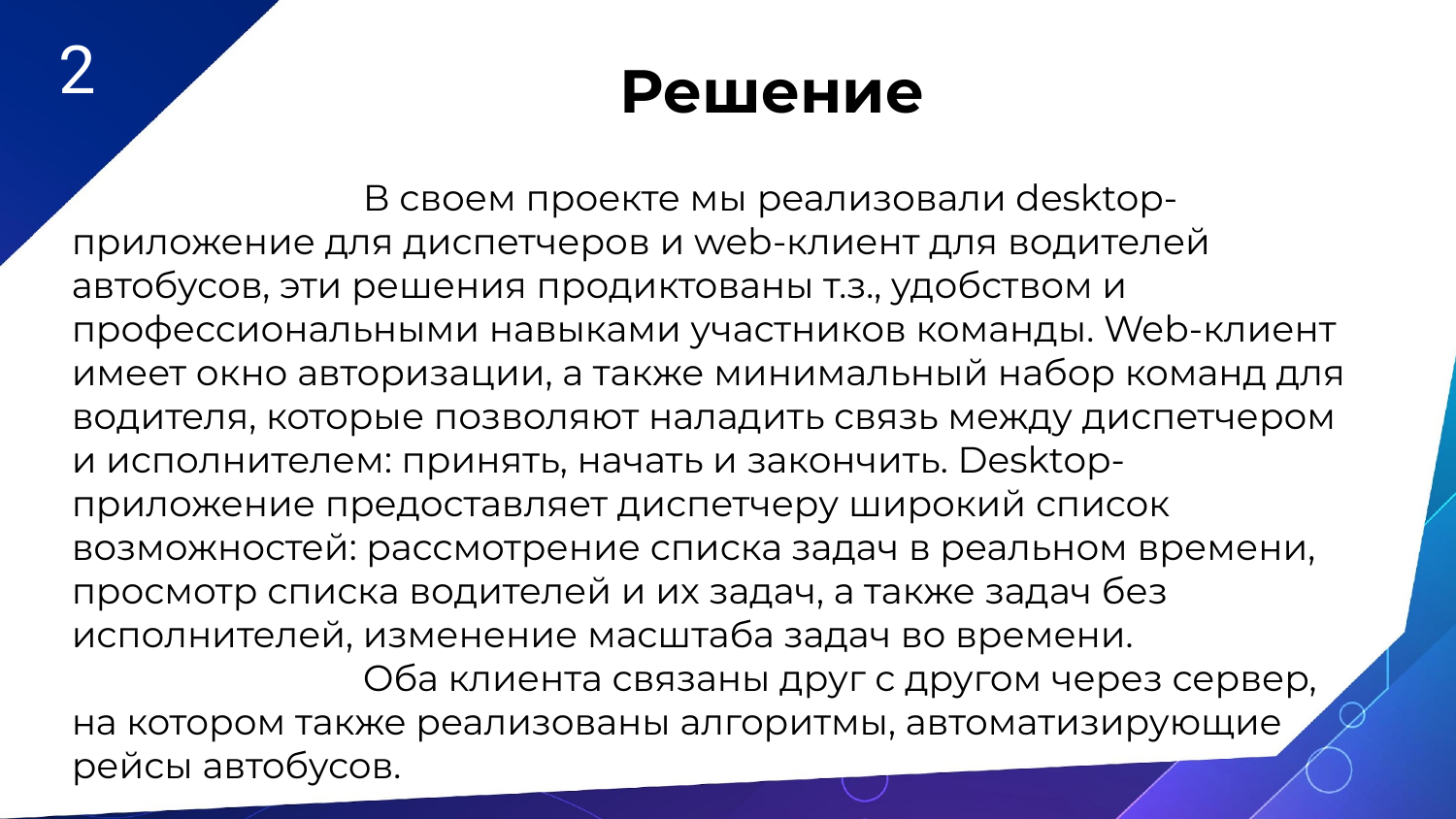

2
Решение
		В своем проекте мы реализовали desktop-приложение для диспетчеров и web-клиент для водителей автобусов, эти решения продиктованы т.з., удобством и профессиональными навыками участников команды. Web-клиент имеет окно авторизации, а также минимальный набор команд для водителя, которые позволяют наладить связь между диспетчером и исполнителем: принять, начать и закончить. Desktop-приложение предоставляет диспетчеру широкий список возможностей: рассмотрение списка задач в реальном времени, просмотр списка водителей и их задач, а также задач без исполнителей, изменение масштаба задач во времени.
		Оба клиента связаны друг с другом через сервер, на котором также реализованы алгоритмы, автоматизирующие рейсы автобусов.